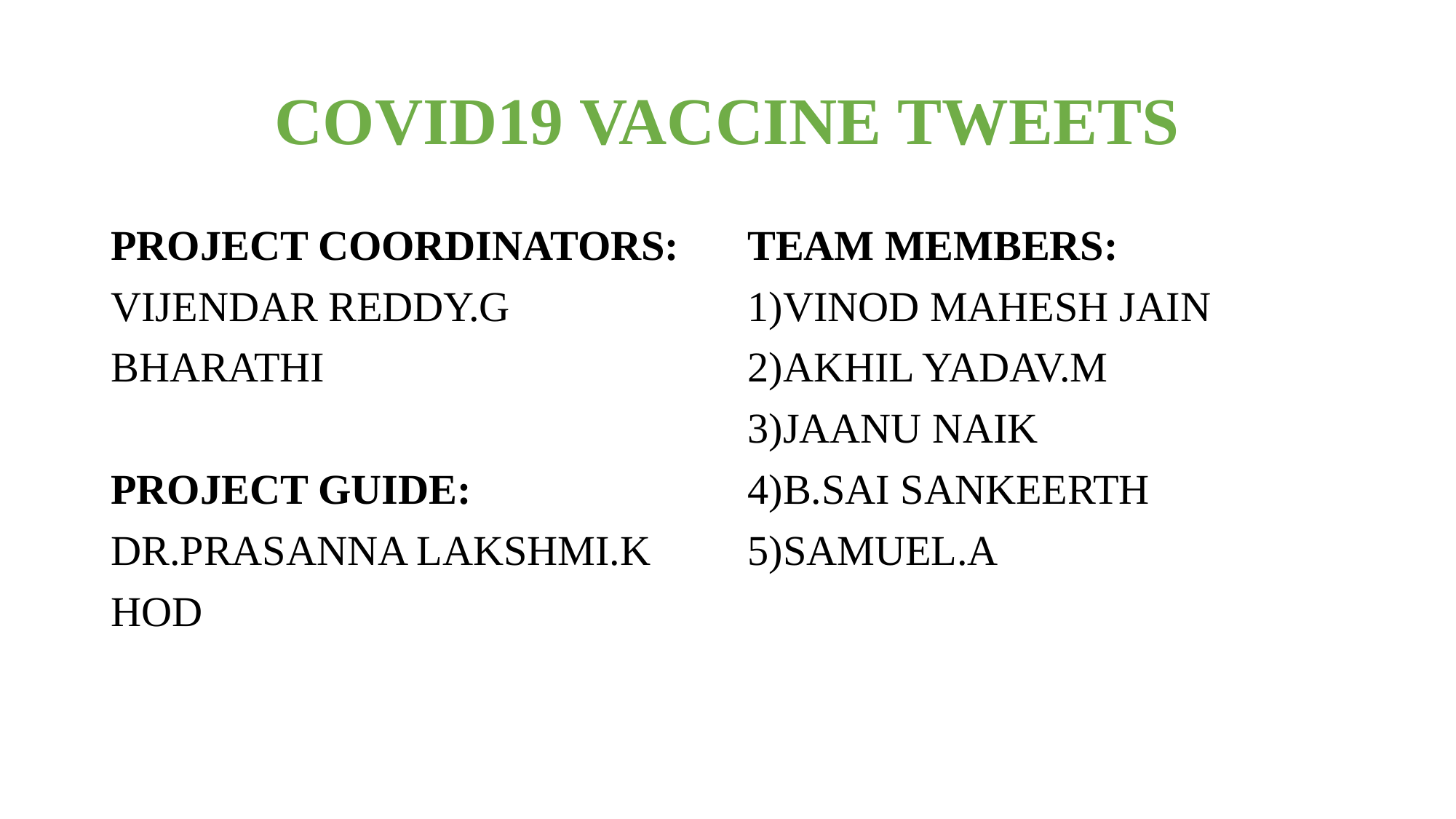

# COVID19 VACCINE TWEETS
PROJECT COORDINATORS:
VIJENDAR REDDY.G
BHARATHI

PROJECT GUIDE:
DR.PRASANNA LAKSHMI.K
HOD

TEAM MEMBERS:
1)VINOD MAHESH JAIN
2)AKHIL YADAV.M
3)JAANU NAIK
4)B.SAI SANKEERTH
5)SAMUEL.A